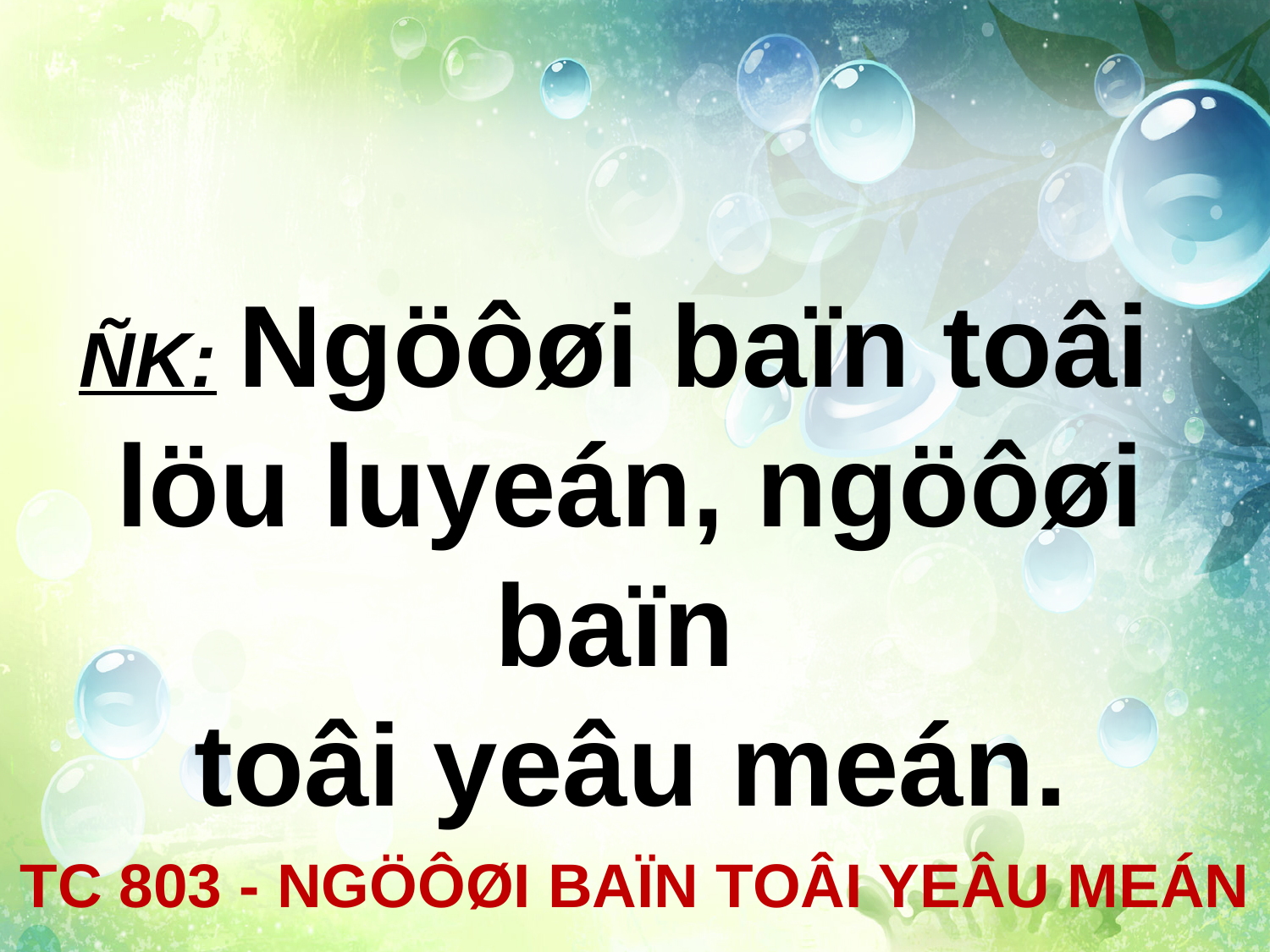

ÑK: Ngöôøi baïn toâi
löu luyeán, ngöôøi baïn
toâi yeâu meán.
TC 803 - NGÖÔØI BAÏN TOÂI YEÂU MEÁN